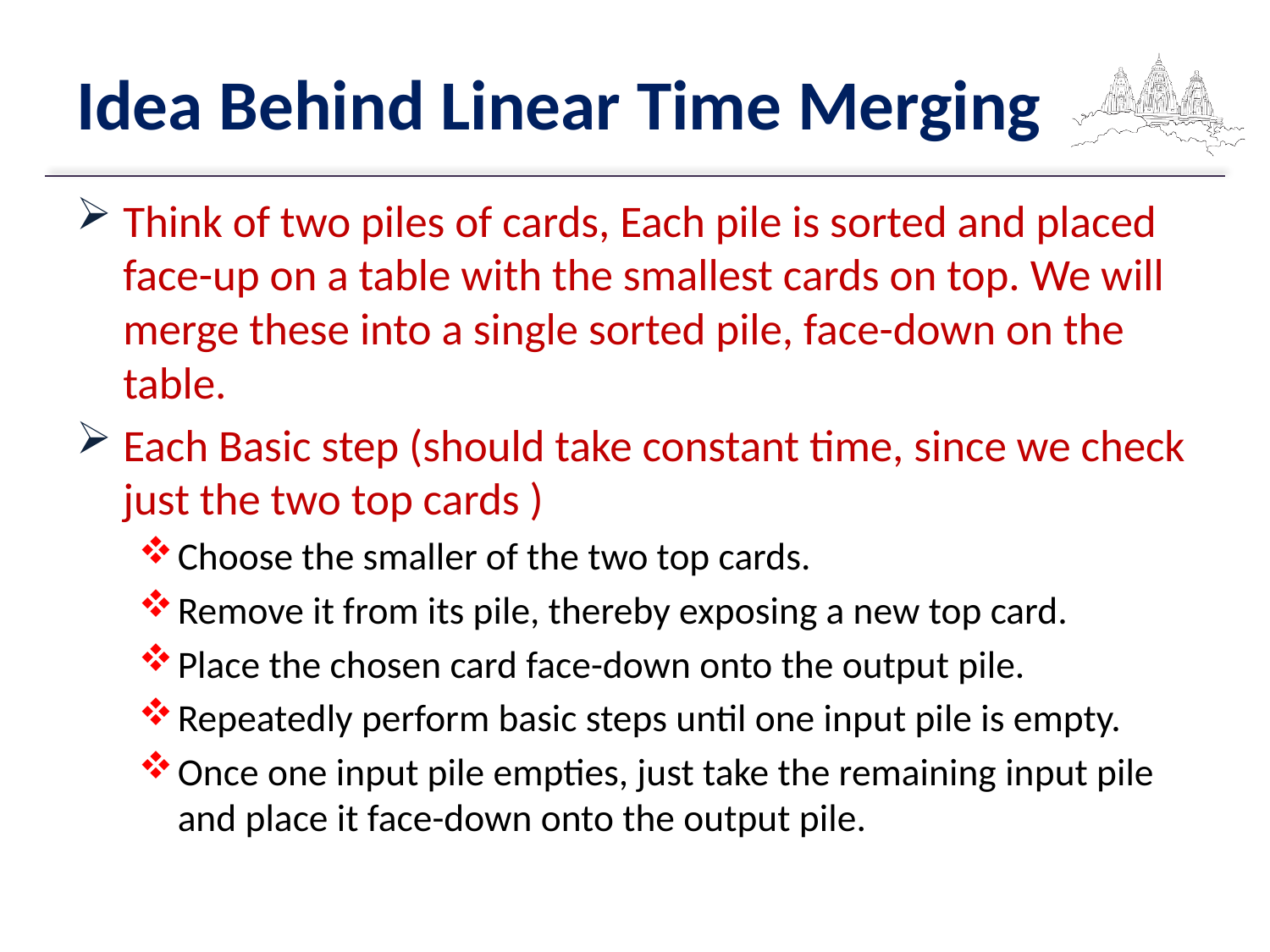

# Idea Behind Linear Time Merging
Think of two piles of cards, Each pile is sorted and placed face-up on a table with the smallest cards on top. We will merge these into a single sorted pile, face-down on the table.
Each Basic step (should take constant time, since we check just the two top cards )
Choose the smaller of the two top cards.
Remove it from its pile, thereby exposing a new top card.
Place the chosen card face-down onto the output pile.
Repeatedly perform basic steps until one input pile is empty.
Once one input pile empties, just take the remaining input pile and place it face-down onto the output pile.